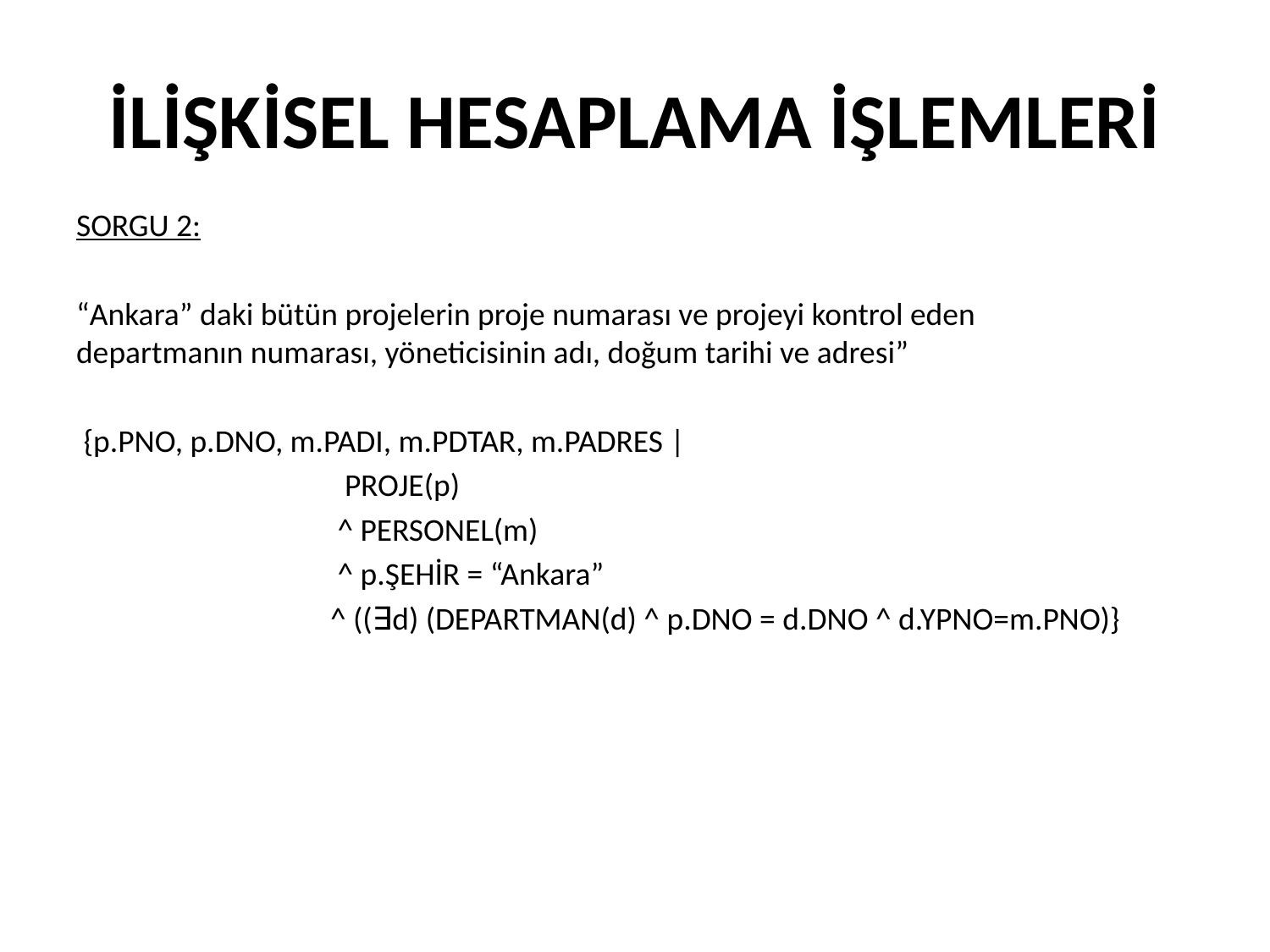

# İLİŞKİSEL HESAPLAMA İŞLEMLERİ
SORGU 2:

“Ankara” daki bütün projelerin proje numarası ve projeyi kontrol eden departmanın numarası, yöneticisinin adı, doğum tarihi ve adresi”

 {p.PNO, p.DNO, m.PADI, m.PDTAR, m.PADRES |
		  PROJE(p)
		 ^ PERSONEL(m)
		 ^ p.ŞEHİR = “Ankara”
		^ ((∃d) (DEPARTMAN(d) ^ p.DNO = d.DNO ^ d.YPNO=m.PNO)}